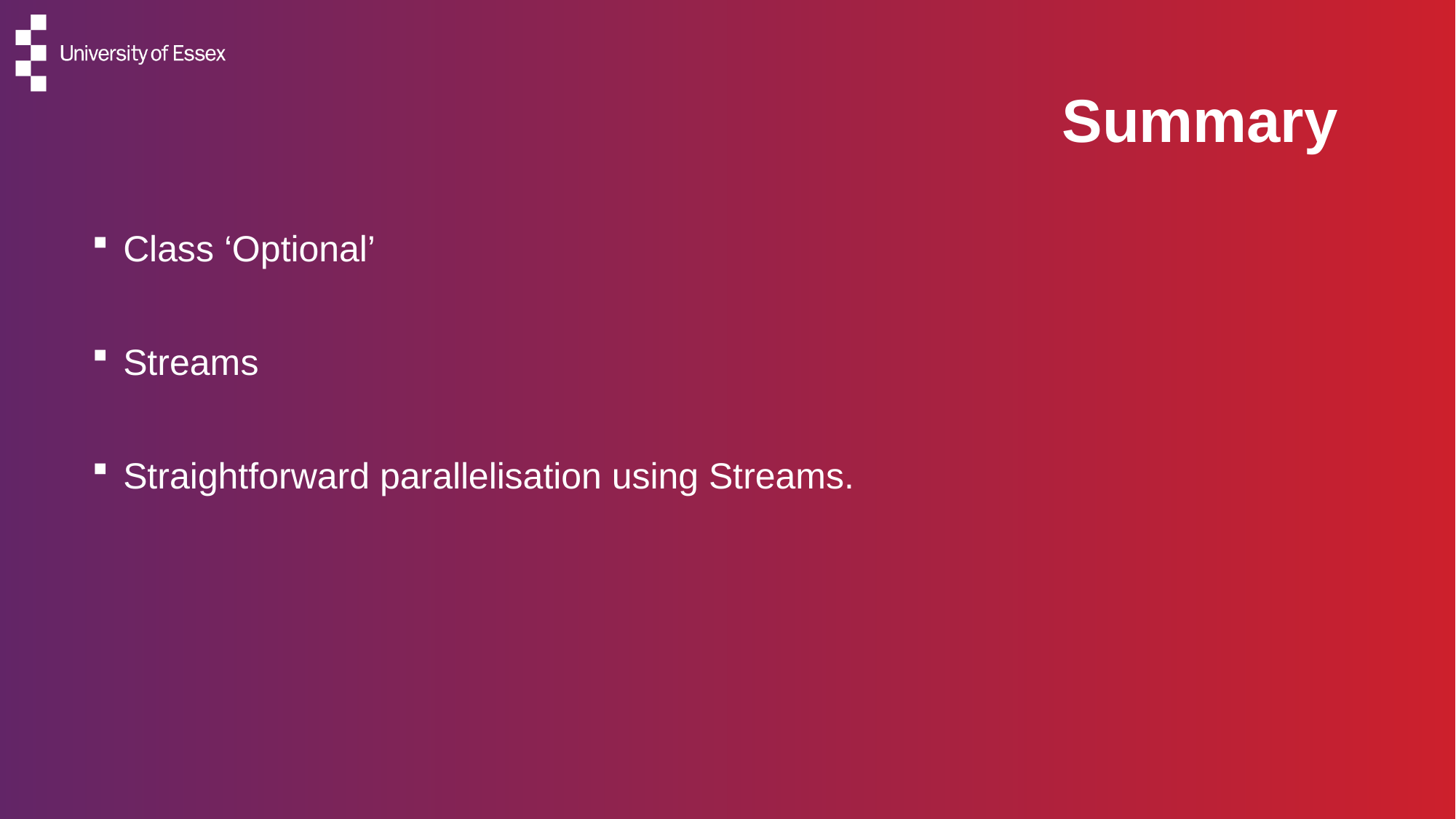

Summary

Class ‘Optional’

Streams

Straightforward parallelisation using Streams.